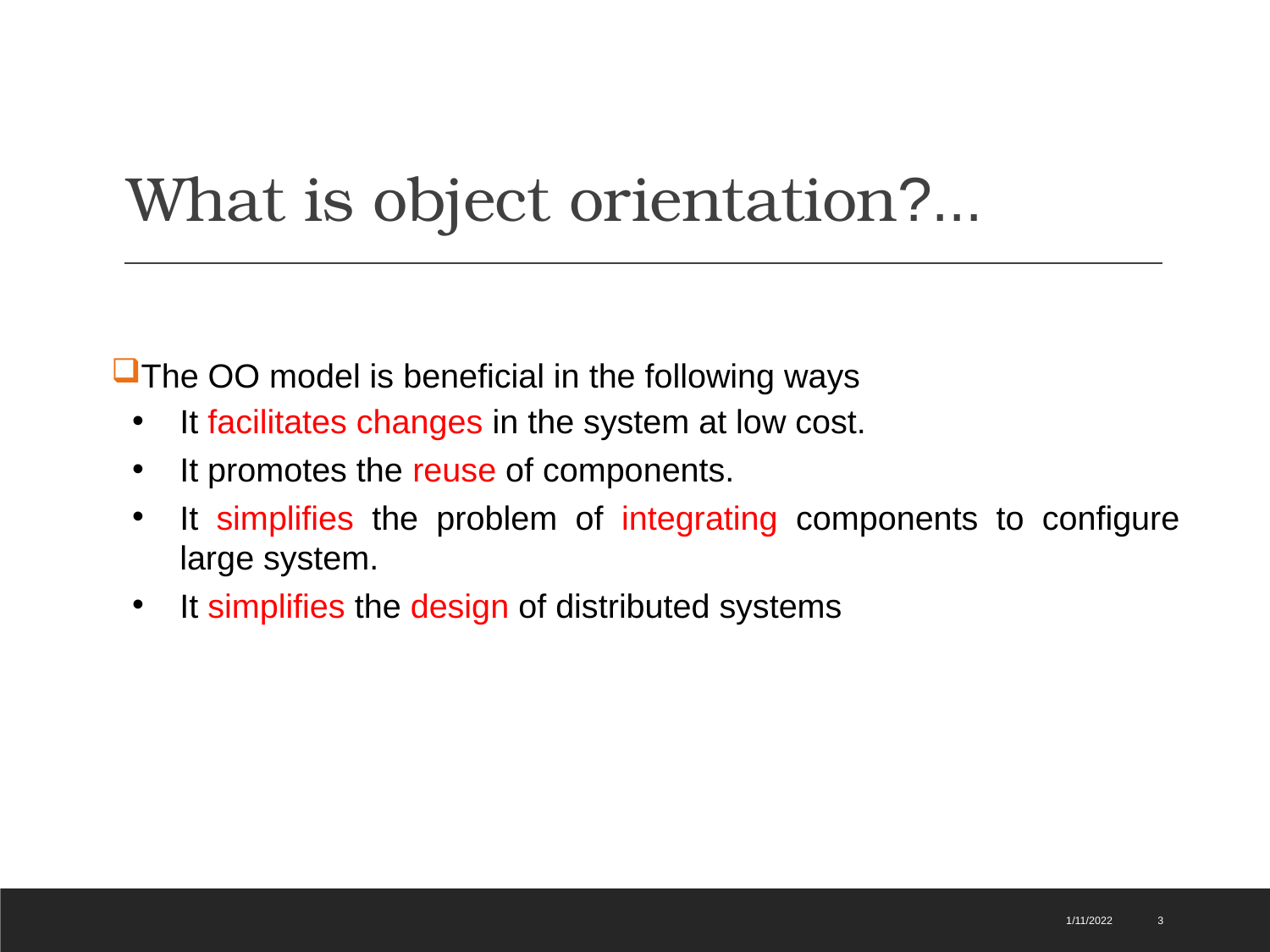

# What is object orientation?...
The OO model is beneficial in the following ways
It facilitates changes in the system at low cost.
It promotes the reuse of components.
It simplifies the problem of integrating components to configure large system.
It simplifies the design of distributed systems

1/11/2022
3